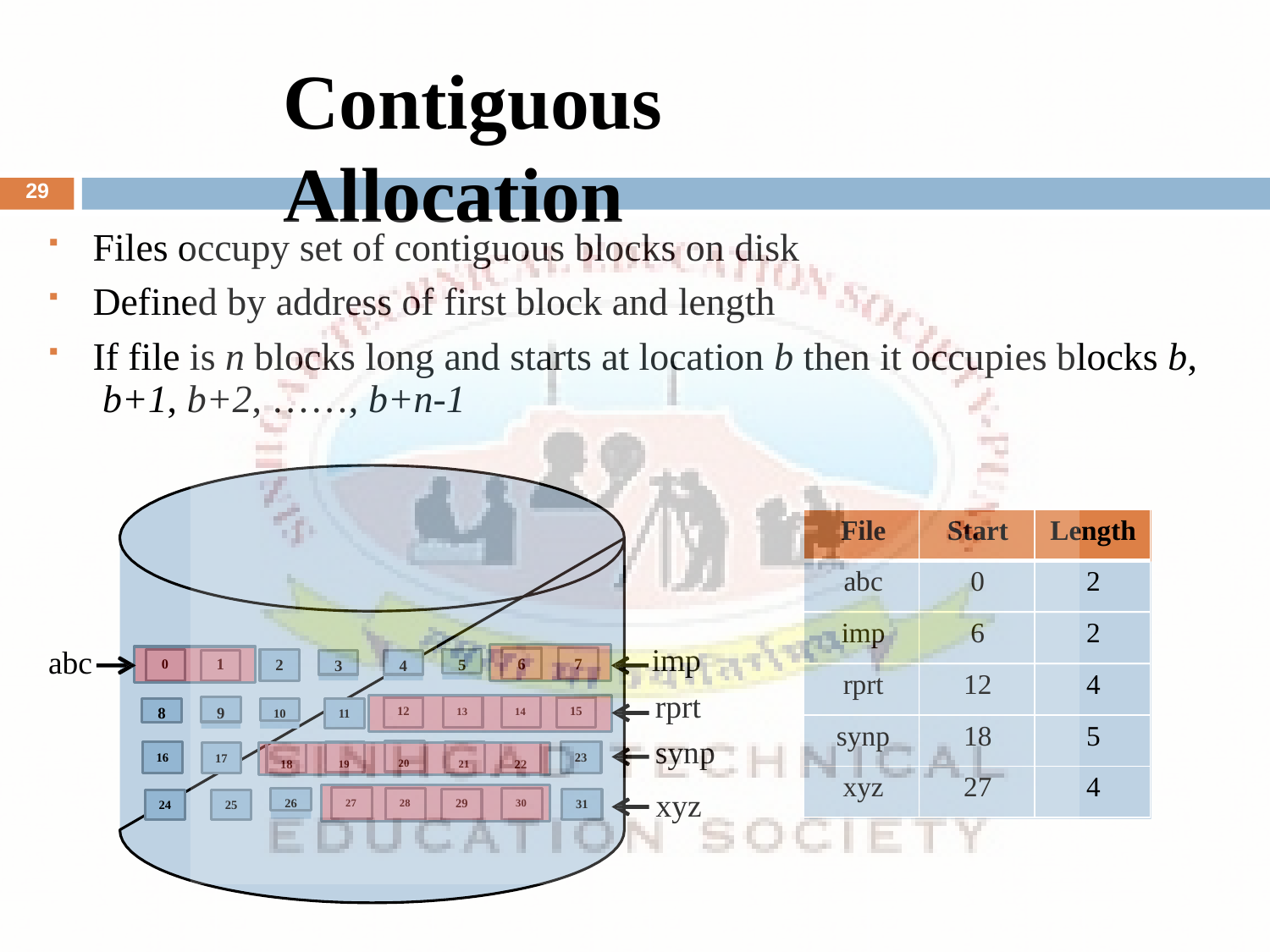

# Contiguous Allocation

29

Files occupy set of contiguous blocks on disk
Defined by address of first block and length
If file is n blocks long and starts at location b then it occupies blocks b,  b+1, b+2, ……, b+n-1

| File | Start | Length |
| --- | --- | --- |
| abc | 0 | 2 |
| imp | 6 | 2 |
| rprt | 12 | 4 |
| synp | 18 | 5 |
| xyz | 27 | 4 |

imp  rprt  synp
xyz
abc

5

3

4
2
6	7

0	1

9
8

10

11
12	13	14	15

16
23
17
18	19	20	21	22

26

31
24
25
27	28	29	30